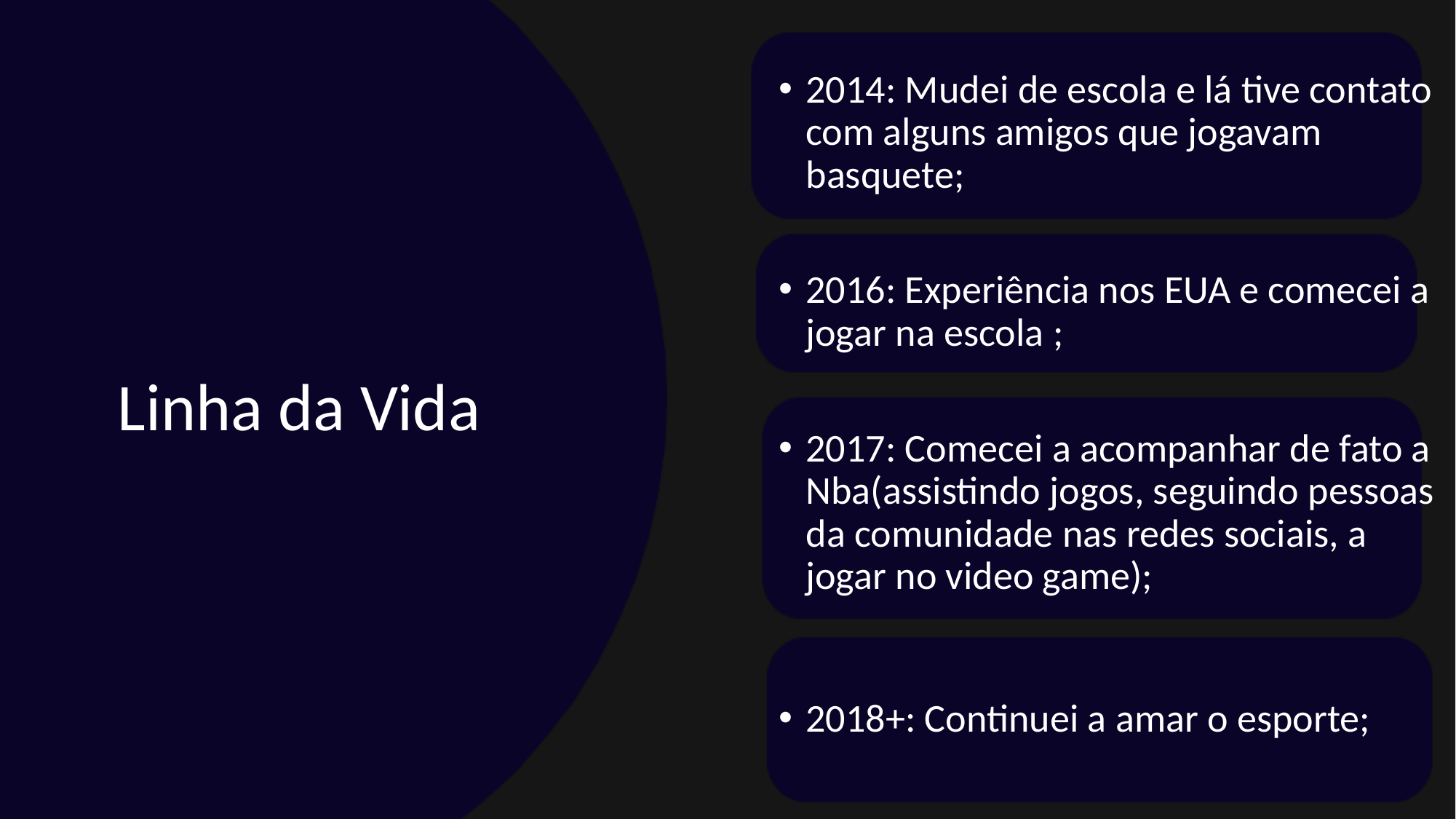

2014: Mudei de escola e lá tive contato com alguns amigos que jogavam basquete;

2016: Experiência nos EUA e comecei a jogar na escola ;

2017: Comecei a acompanhar de fato a Nba(assistindo jogos, seguindo pessoas da comunidade nas redes sociais, a jogar no video game);

2018+: Continuei a amar o esporte;

# Linha da Vida